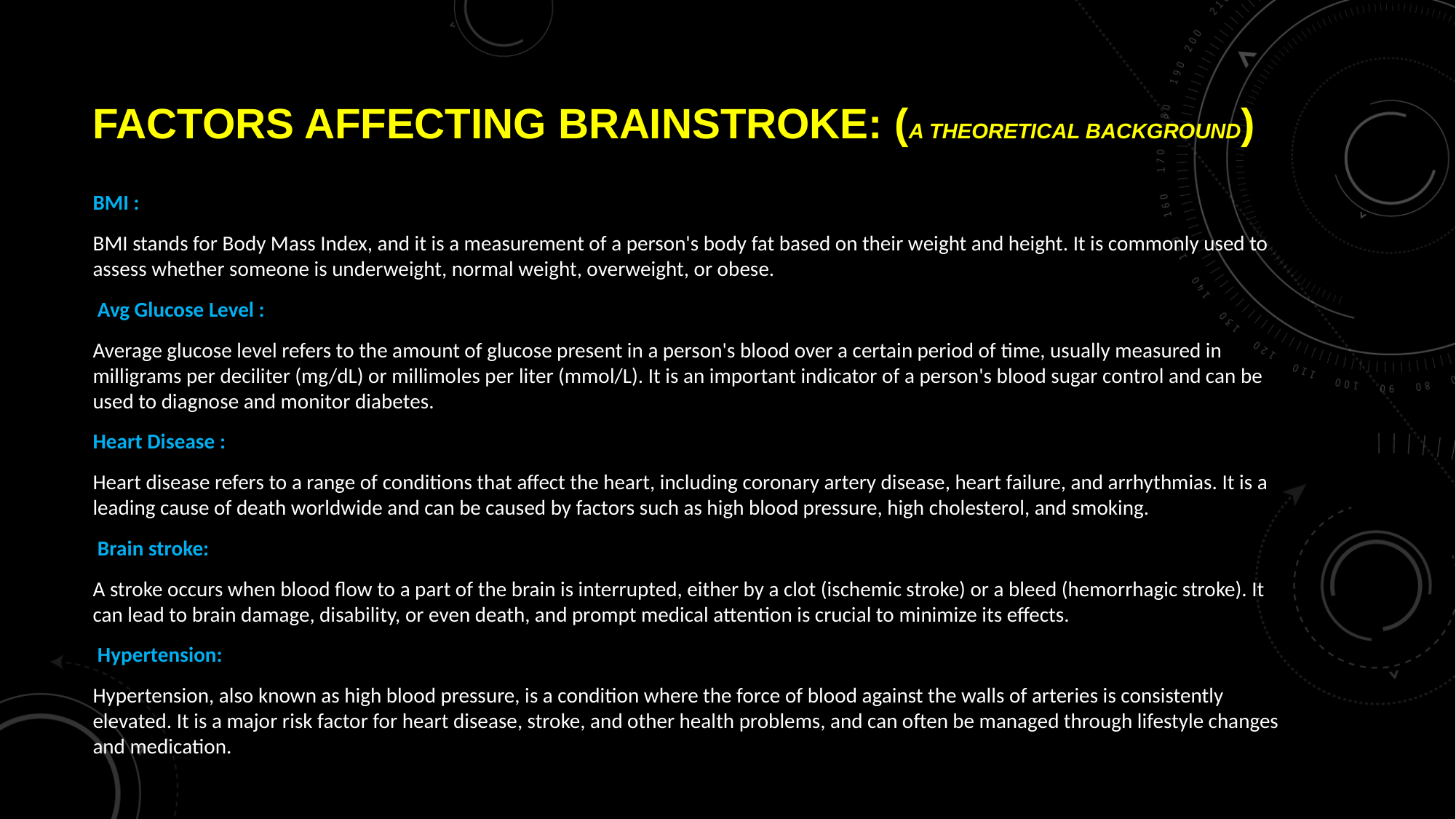

# Factors affecting brainstroke: (A theoretical background)
BMI :
BMI stands for Body Mass Index, and it is a measurement of a person's body fat based on their weight and height. It is commonly used to assess whether someone is underweight, normal weight, overweight, or obese.
 Avg Glucose Level :
Average glucose level refers to the amount of glucose present in a person's blood over a certain period of time, usually measured in milligrams per deciliter (mg/dL) or millimoles per liter (mmol/L). It is an important indicator of a person's blood sugar control and can be used to diagnose and monitor diabetes.
Heart Disease :
Heart disease refers to a range of conditions that affect the heart, including coronary artery disease, heart failure, and arrhythmias. It is a leading cause of death worldwide and can be caused by factors such as high blood pressure, high cholesterol, and smoking.
 Brain stroke:
A stroke occurs when blood flow to a part of the brain is interrupted, either by a clot (ischemic stroke) or a bleed (hemorrhagic stroke). It can lead to brain damage, disability, or even death, and prompt medical attention is crucial to minimize its effects.
 Hypertension:
Hypertension, also known as high blood pressure, is a condition where the force of blood against the walls of arteries is consistently elevated. It is a major risk factor for heart disease, stroke, and other health problems, and can often be managed through lifestyle changes and medication.